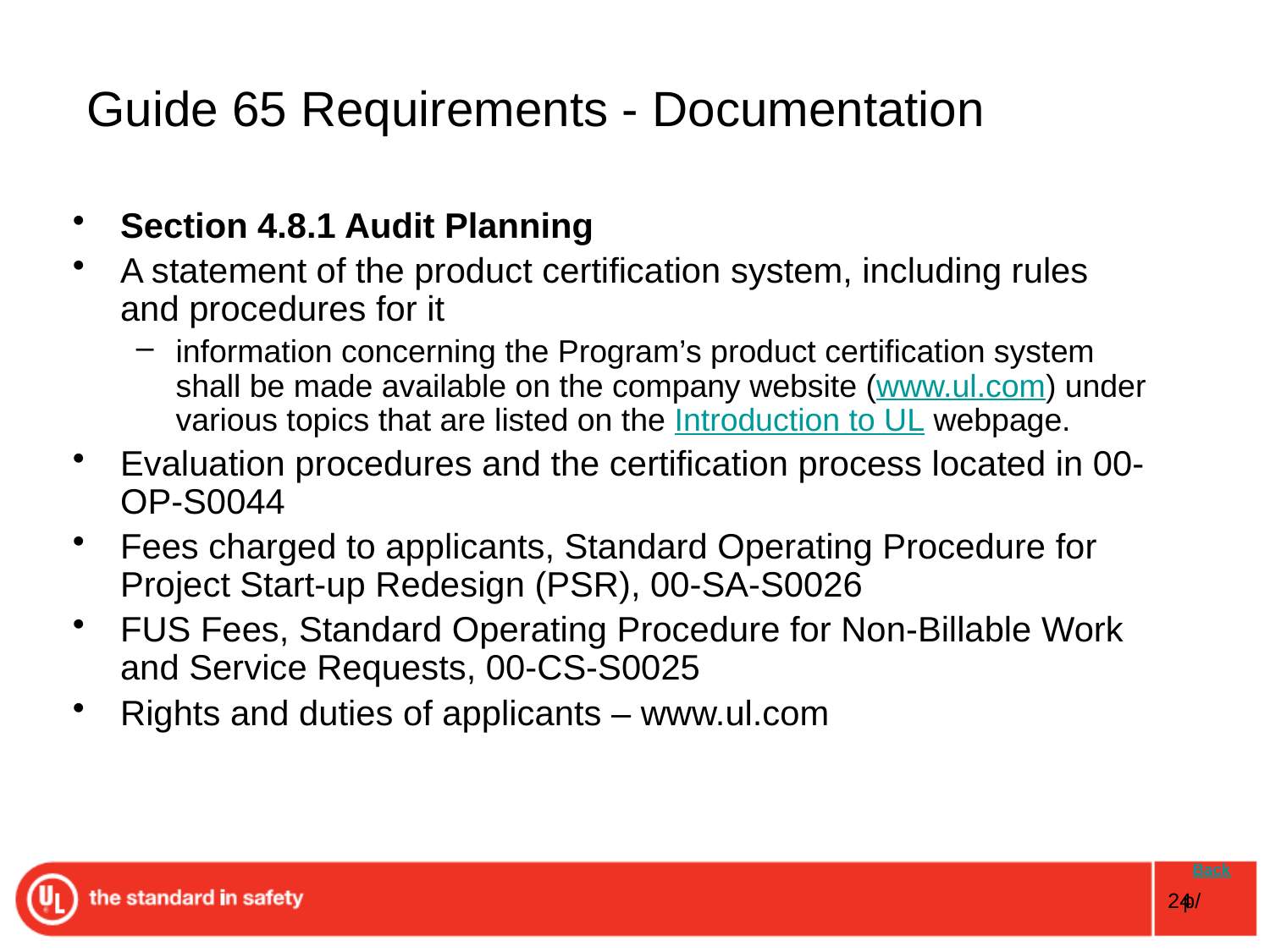

# Guide 65 Requirements - Documentation

Section 4.8.1 Audit Planning
A statement of the product certification system, including rules and procedures for it
information concerning the Program’s product certification system shall be made available on the company website (www.ul.com) under various topics that are listed on the Introduction to UL webpage.
Evaluation procedures and the certification process located in 00-OP-S0044
Fees charged to applicants, Standard Operating Procedure for Project Start-up Redesign (PSR), 00-SA-S0026
FUS Fees, Standard Operating Procedure for Non-Billable Work and Service Requests, 00-CS-S0025
Rights and duties of applicants – www.ul.com

Back